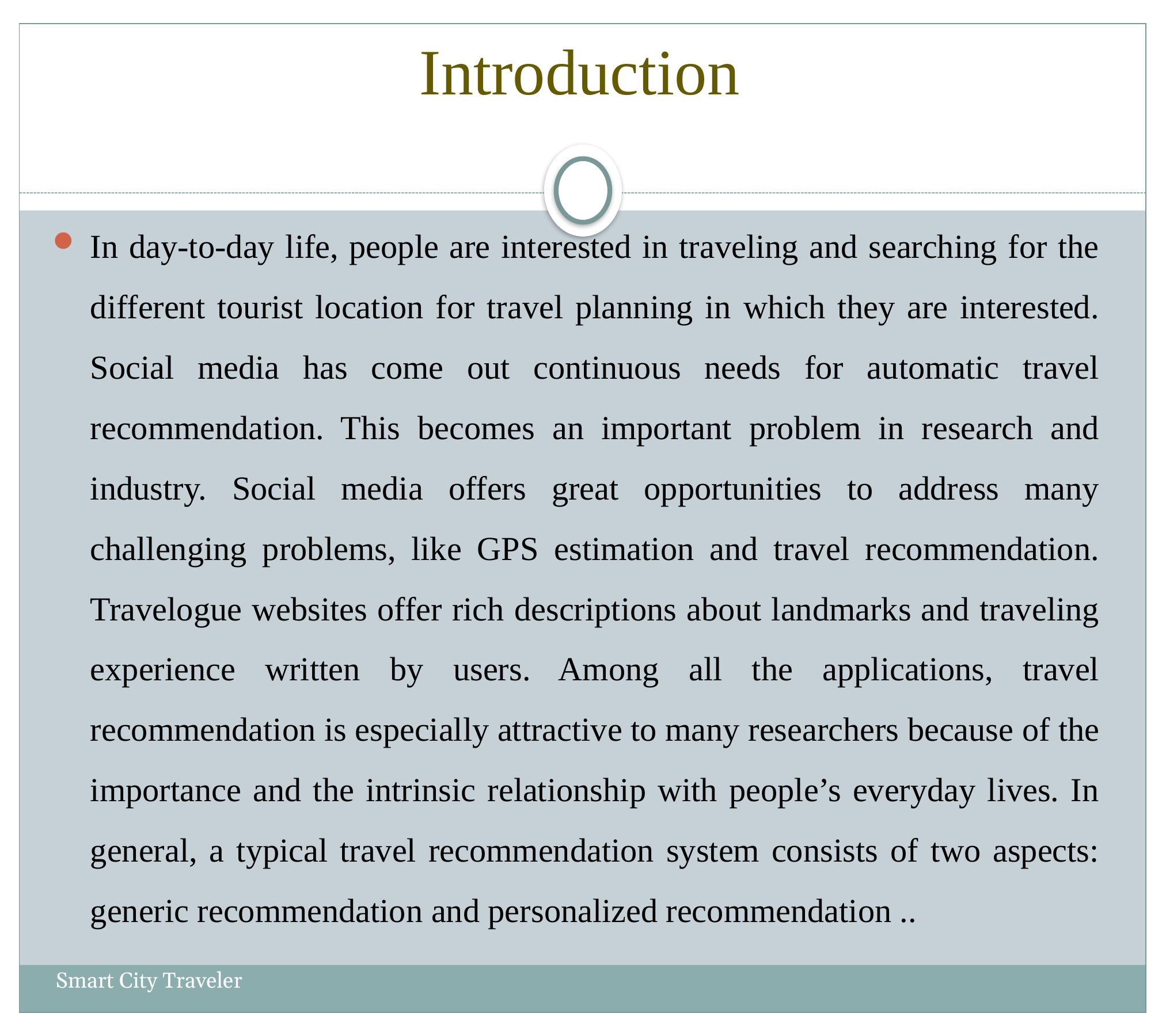

# Introduction

In day-to-day life, people are interested in traveling and searching for the different tourist location for travel planning in which they are interested. Social media has come out continuous needs for automatic travel recommendation. This becomes an important problem in research and industry. Social media offers great opportunities to address many challenging problems, like GPS estimation and travel recommendation. Travelogue websites offer rich descriptions about landmarks and traveling experience written by users. Among all the applications, travel recommendation is especially attractive to many researchers because of the importance and the intrinsic relationship with people’s everyday lives. In general, a typical travel recommendation system consists of two aspects: generic recommendation and personalized recommendation ..
Smart City Traveler